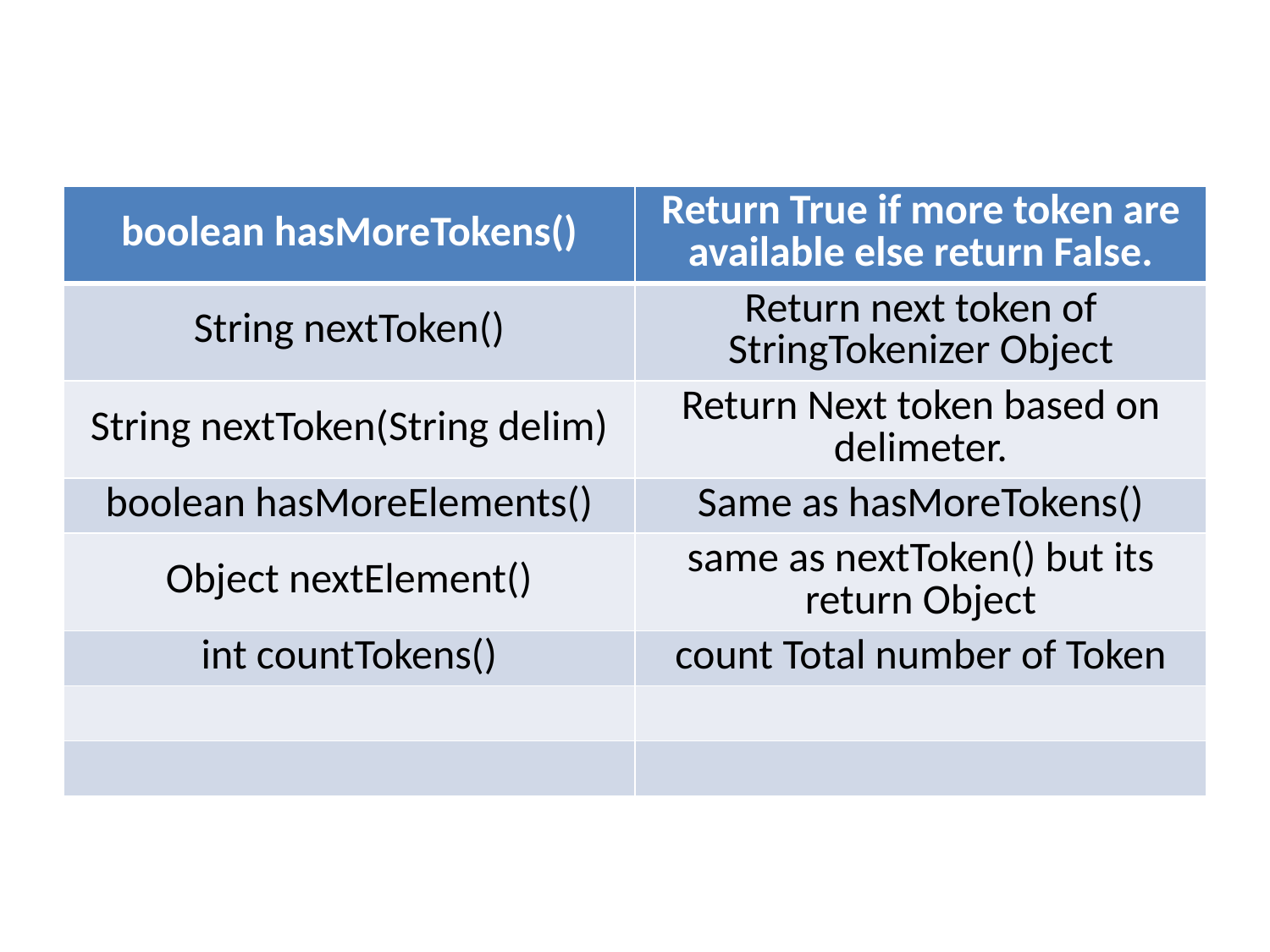

| boolean hasMoreTokens() | Return True if more token are available else return False. |
| --- | --- |
| String nextToken() | Return next token of StringTokenizer Object |
| String nextToken(String delim) | Return Next token based on delimeter. |
| boolean hasMoreElements() | Same as hasMoreTokens() |
| Object nextElement() | same as nextToken() but its return Object |
| int countTokens() | count Total number of Token |
|  |  |
|  |  |